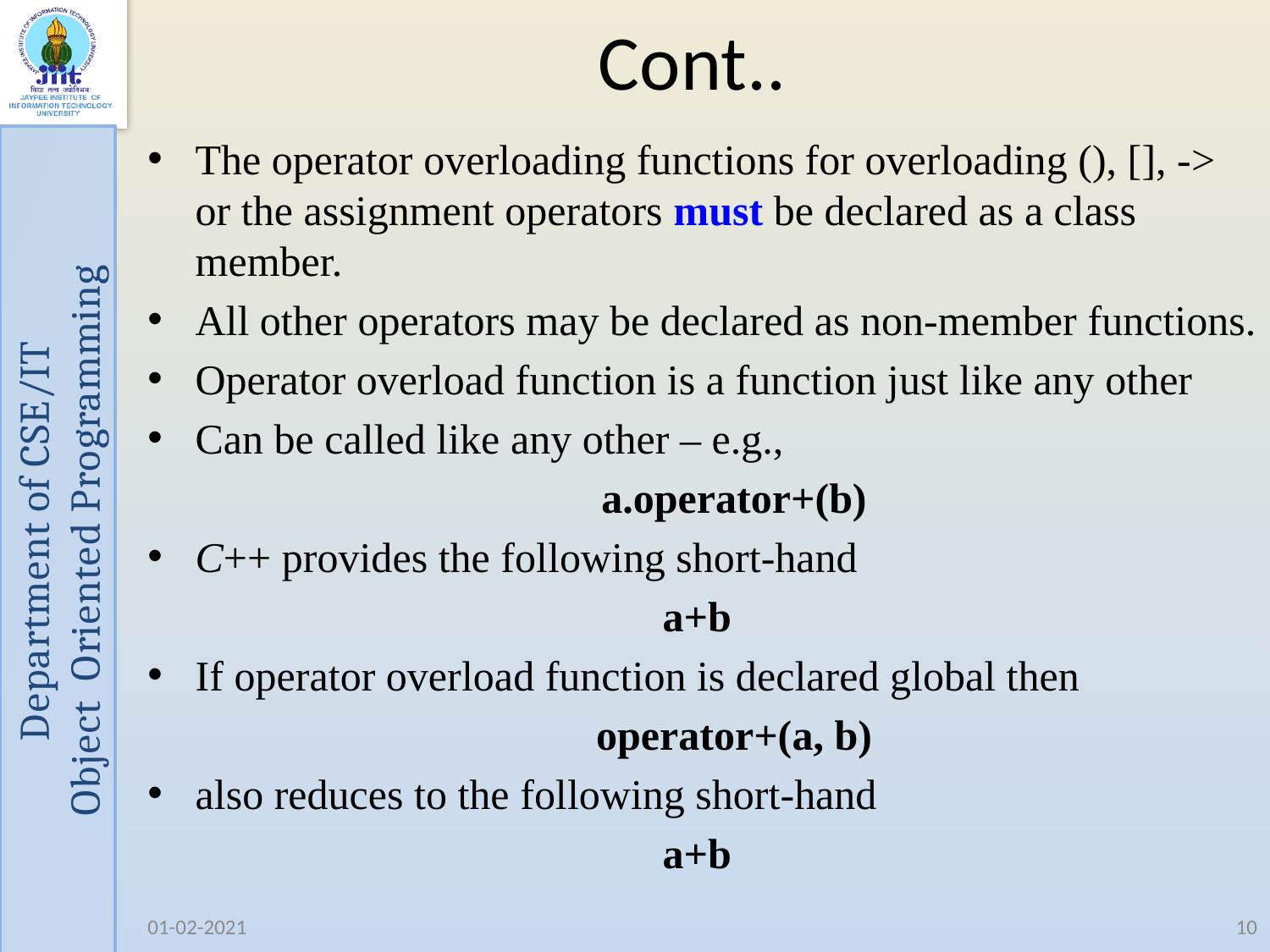

# Cont..
The operator overloading functions for overloading (), [], -> or the assignment operators must be declared as a class member.
All other operators may be declared as non-member functions.
Operator overload function is a function just like any other
Can be called like any other – e.g.,
a.operator+(b)
C++ provides the following short-hand
a+b
If operator overload function is declared global then
operator+(a, b)
also reduces to the following short-hand
a+b

01-02-2021

10